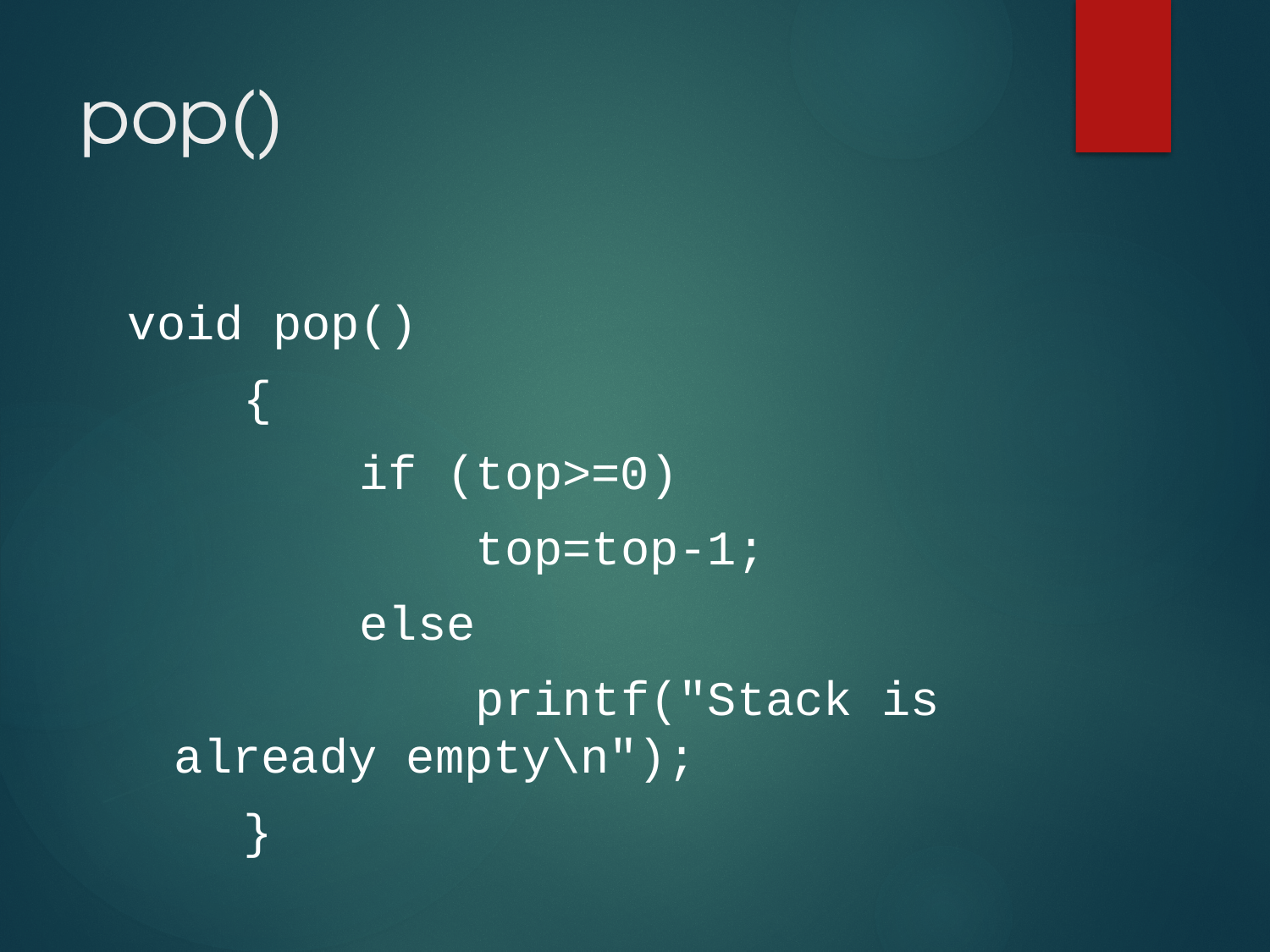

# pop()
void pop()
    {
        if (top>=0)
            top=top-1;
        else
            printf("Stack is already empty\n");
    }